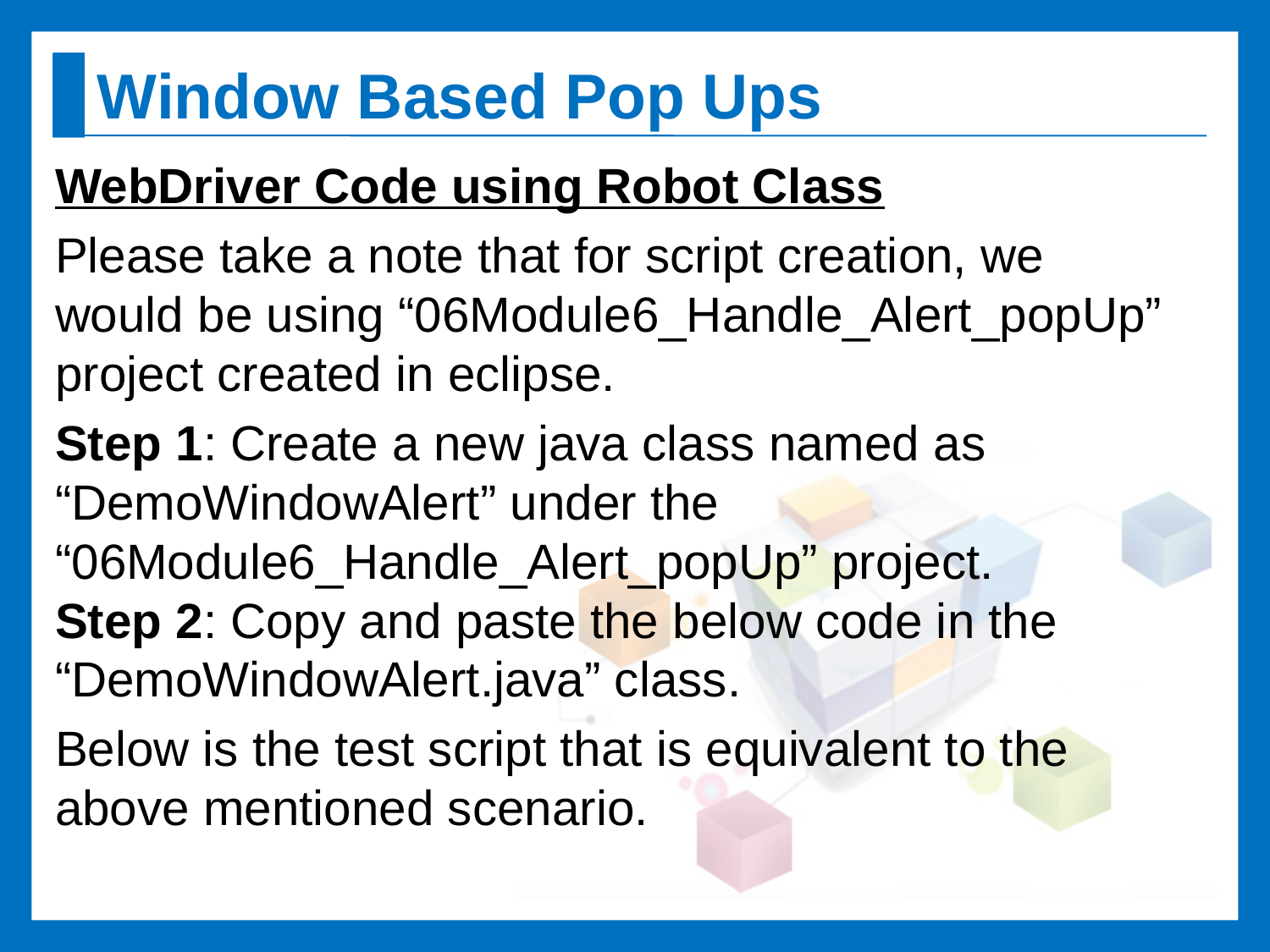

# Window Based Pop Ups
WebDriver Code using Robot Class
Please take a note that for script creation, we would be using “06Module6_Handle_Alert_popUp” project created in eclipse.
Step 1: Create a new java class named as “DemoWindowAlert” under the “06Module6_Handle_Alert_popUp” project.
Step 2: Copy and paste the below code in the “DemoWindowAlert.java” class.
Below is the test script that is equivalent to the above mentioned scenario.